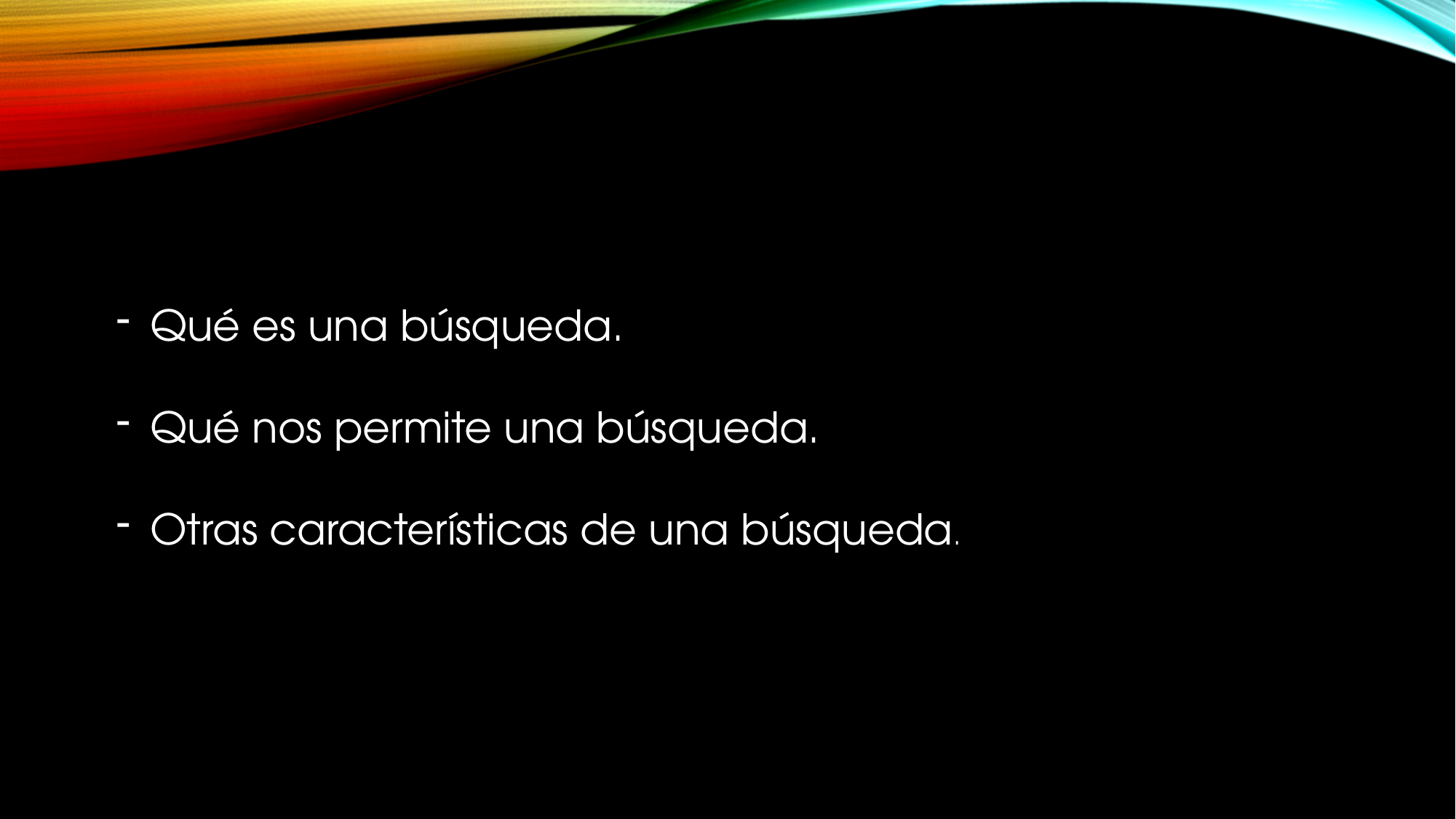

Qué es una búsqueda.

Qué nos permite una búsqueda.

Otras características de una búsqueda.